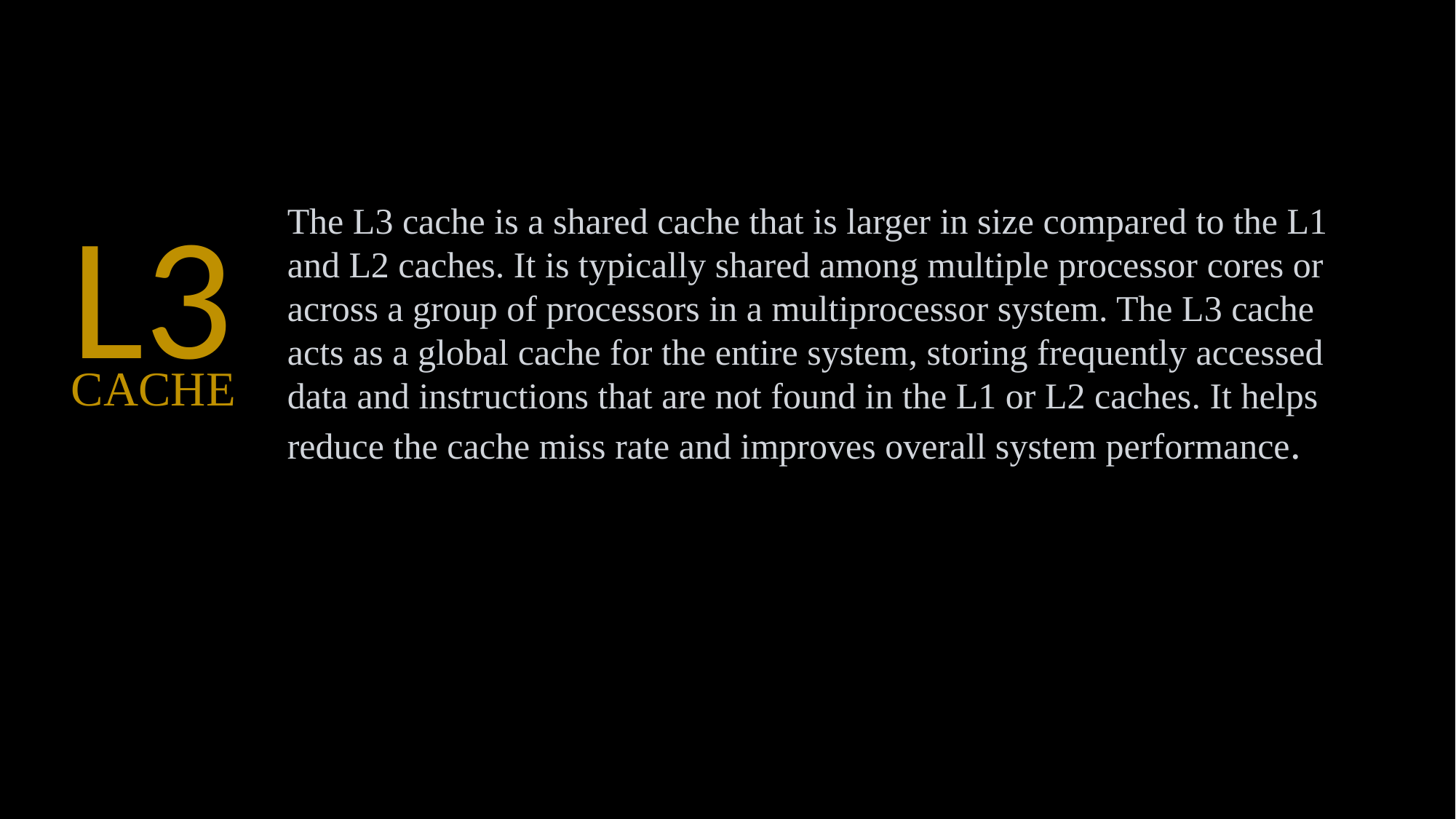

L3
The L3 cache is a shared cache that is larger in size compared to the L1 and L2 caches. It is typically shared among multiple processor cores or across a group of processors in a multiprocessor system. The L3 cache acts as a global cache for the entire system, storing frequently accessed data and instructions that are not found in the L1 or L2 caches. It helps reduce the cache miss rate and improves overall system performance.
CACHE